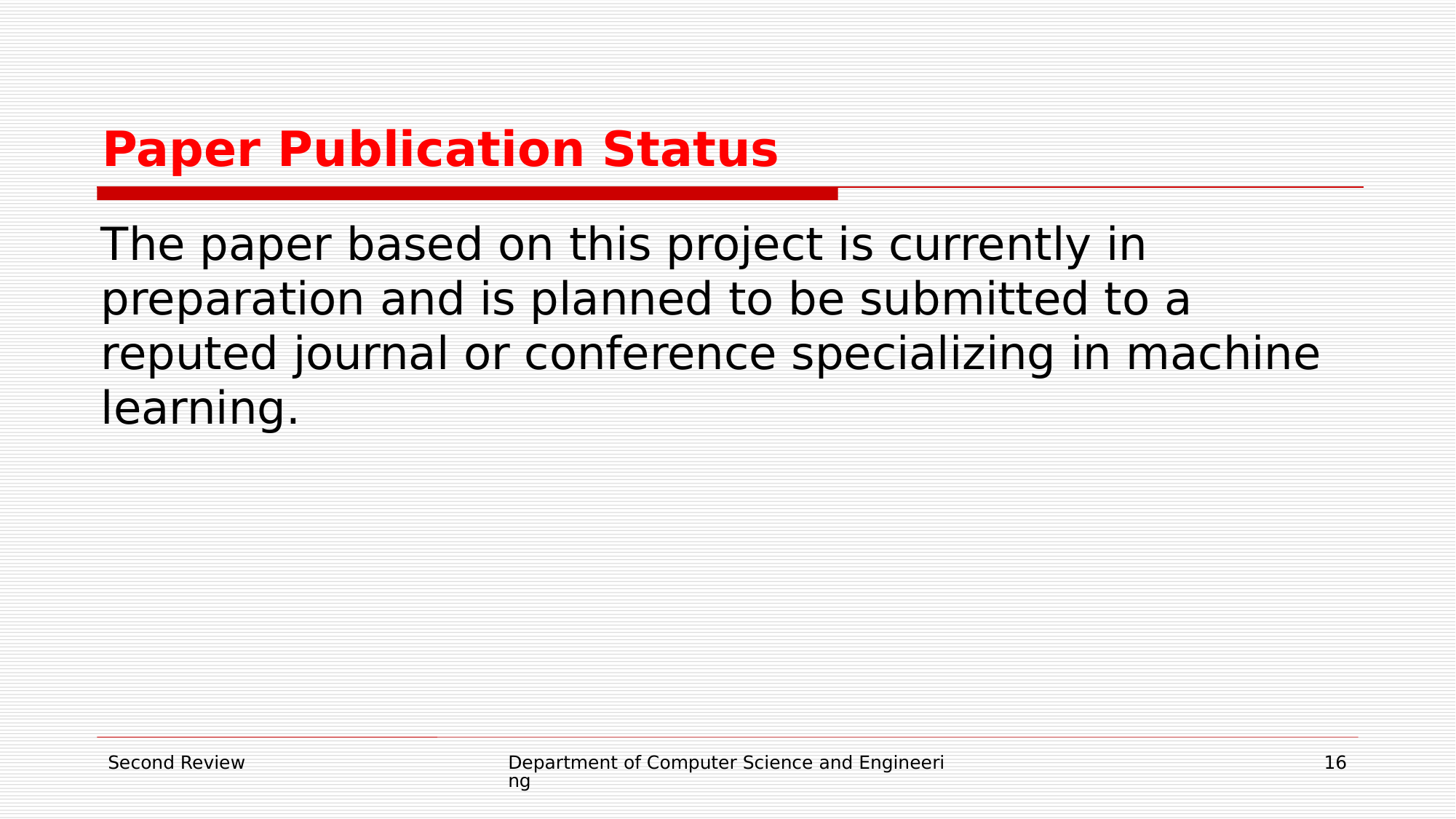

# Paper Publication Status
The paper based on this project is currently in preparation and is planned to be submitted to a reputed journal or conference specializing in machine learning.
Second Review
Department of Computer Science and Engineering
16